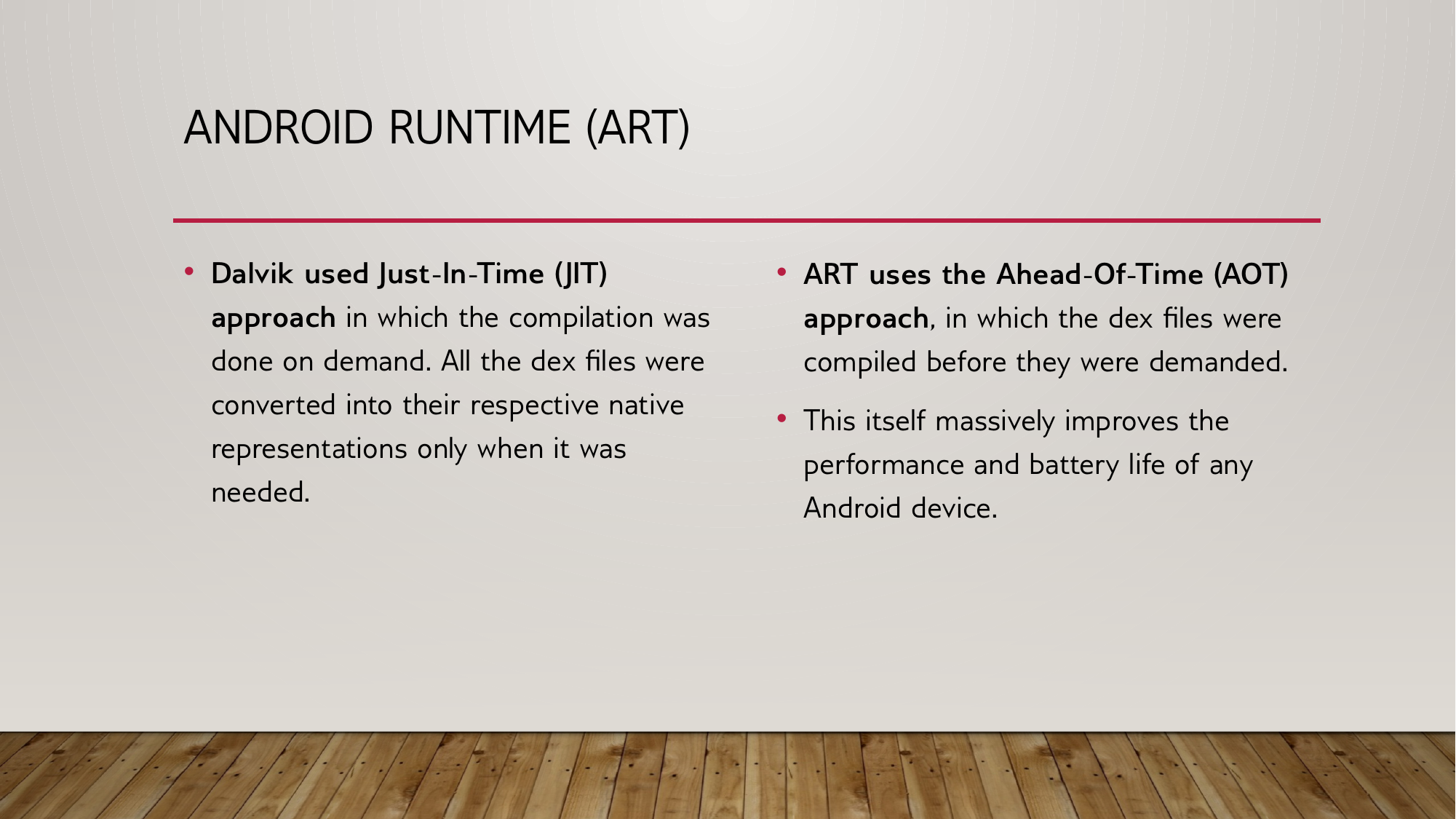

# ANDROID RUNTIME (ART)
Dalvik used Just-In-Time (JIT) approach in which the compilation was done on demand. All the dex files were converted into their respective native representations only when it was needed.
ART uses the Ahead-Of-Time (AOT) approach, in which the dex files were compiled before they were demanded.
This itself massively improves the performance and battery life of any Android device.